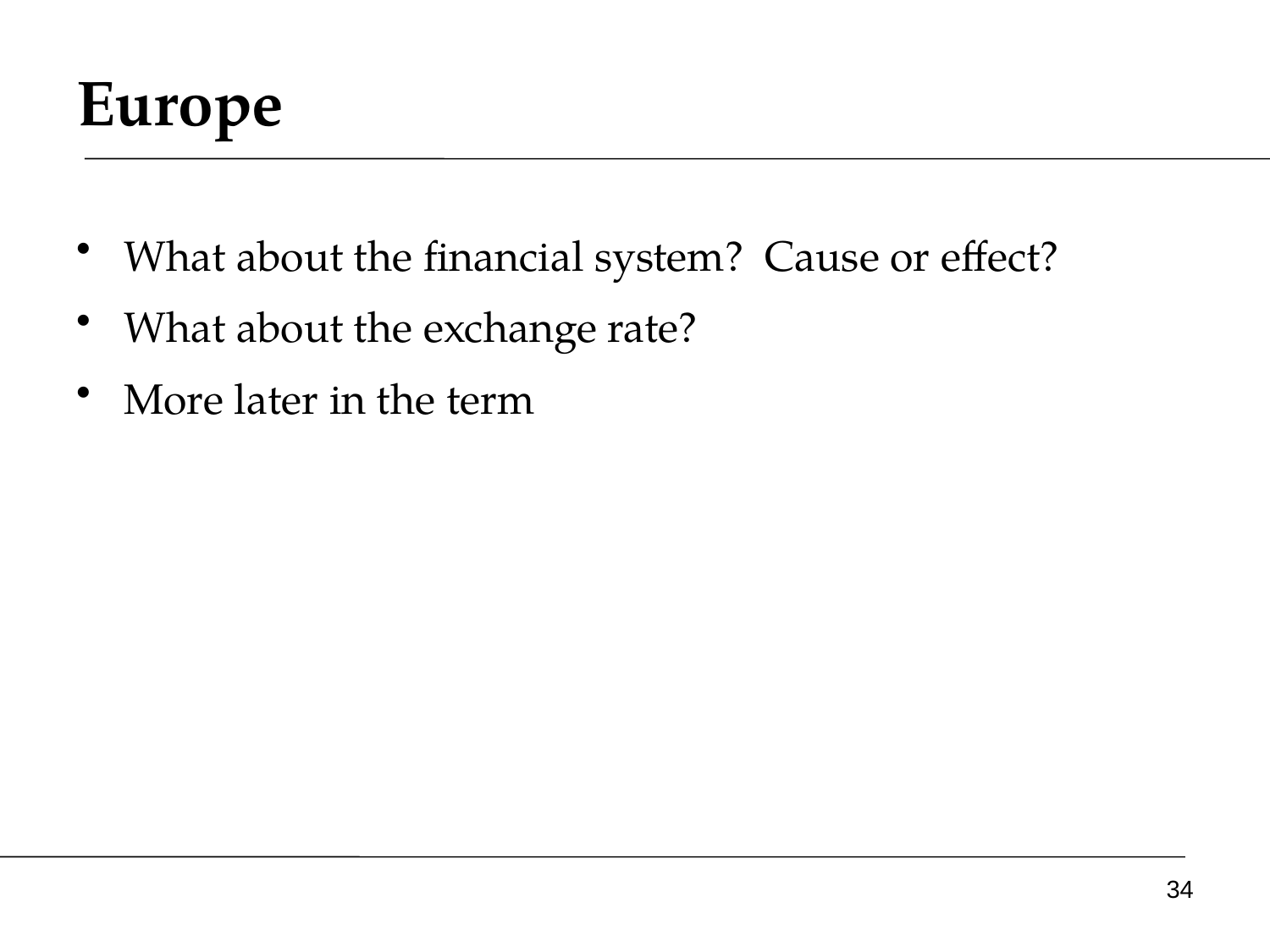

# Europe
What about the financial system?  Cause or effect?
What about the exchange rate?
More later in the term
34